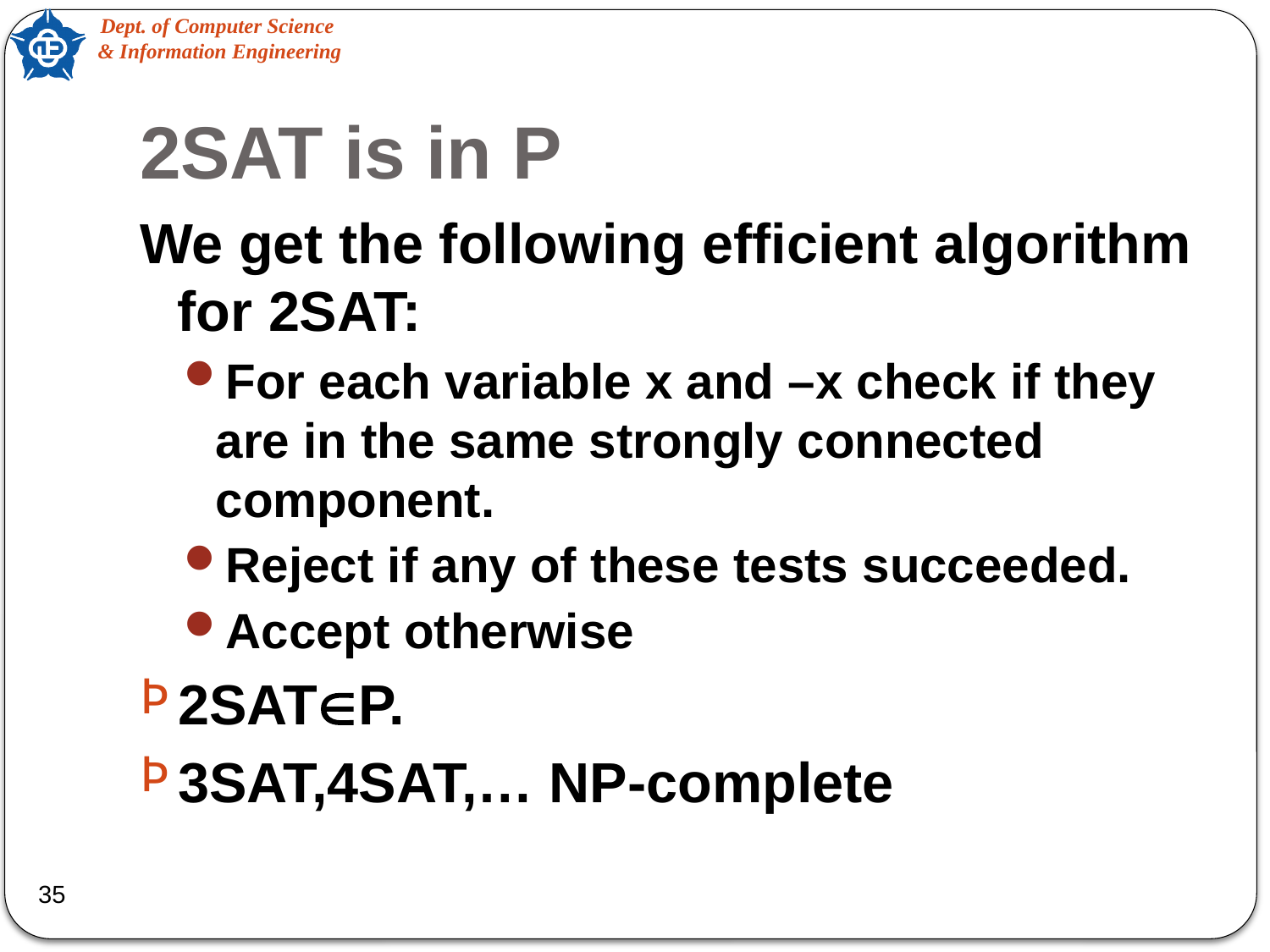

# 2SAT is in P
We get the following efficient algorithm for 2SAT:
For each variable x and –x check if they are in the same strongly connected component.
Reject if any of these tests succeeded.
Accept otherwise
2SAT∈P.
3SAT,4SAT,… NP-complete
35